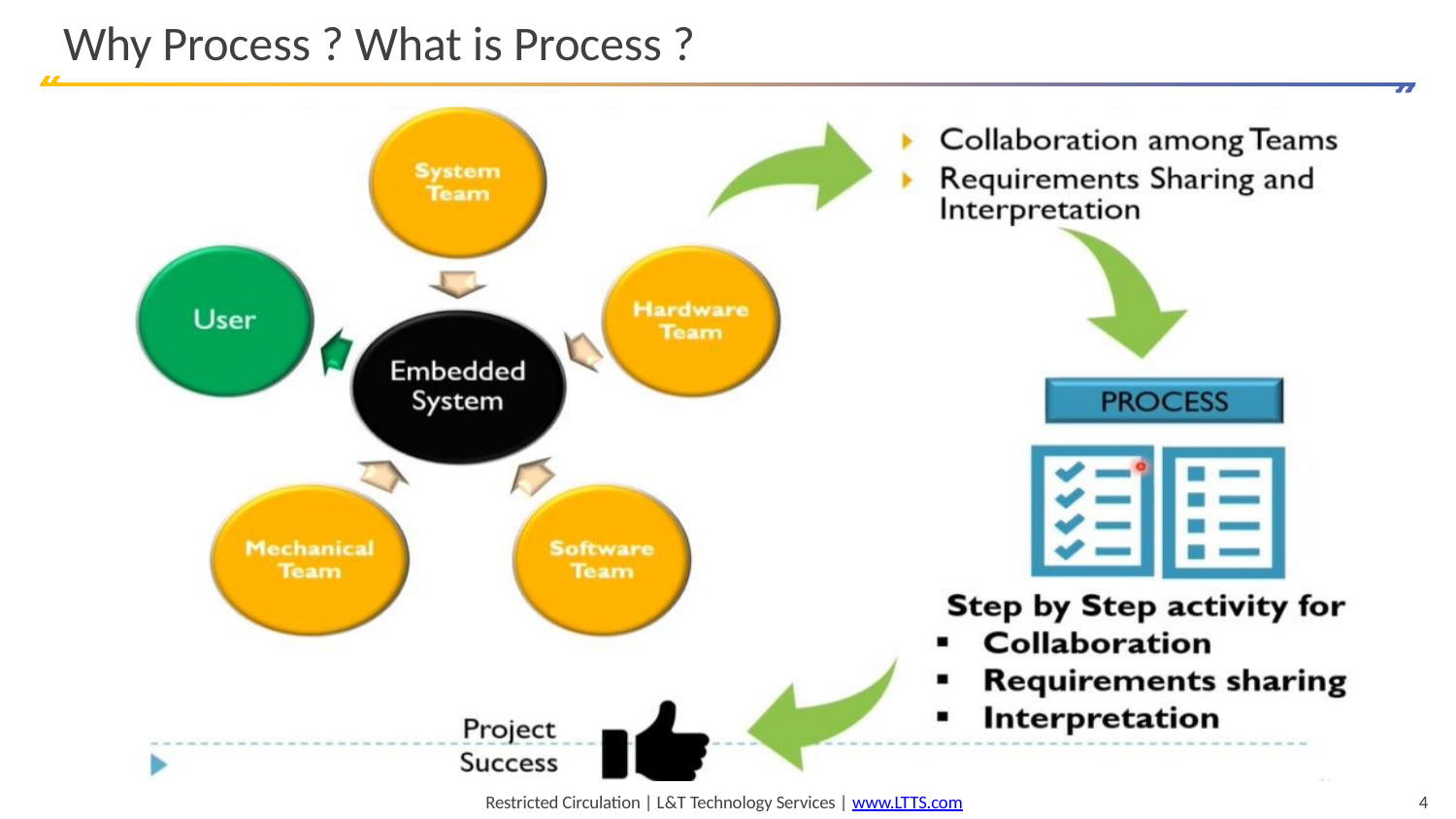

# Why Process ? What is Process ?

Restricted Circulation | L&T Technology Services | www.LTTS.com
4